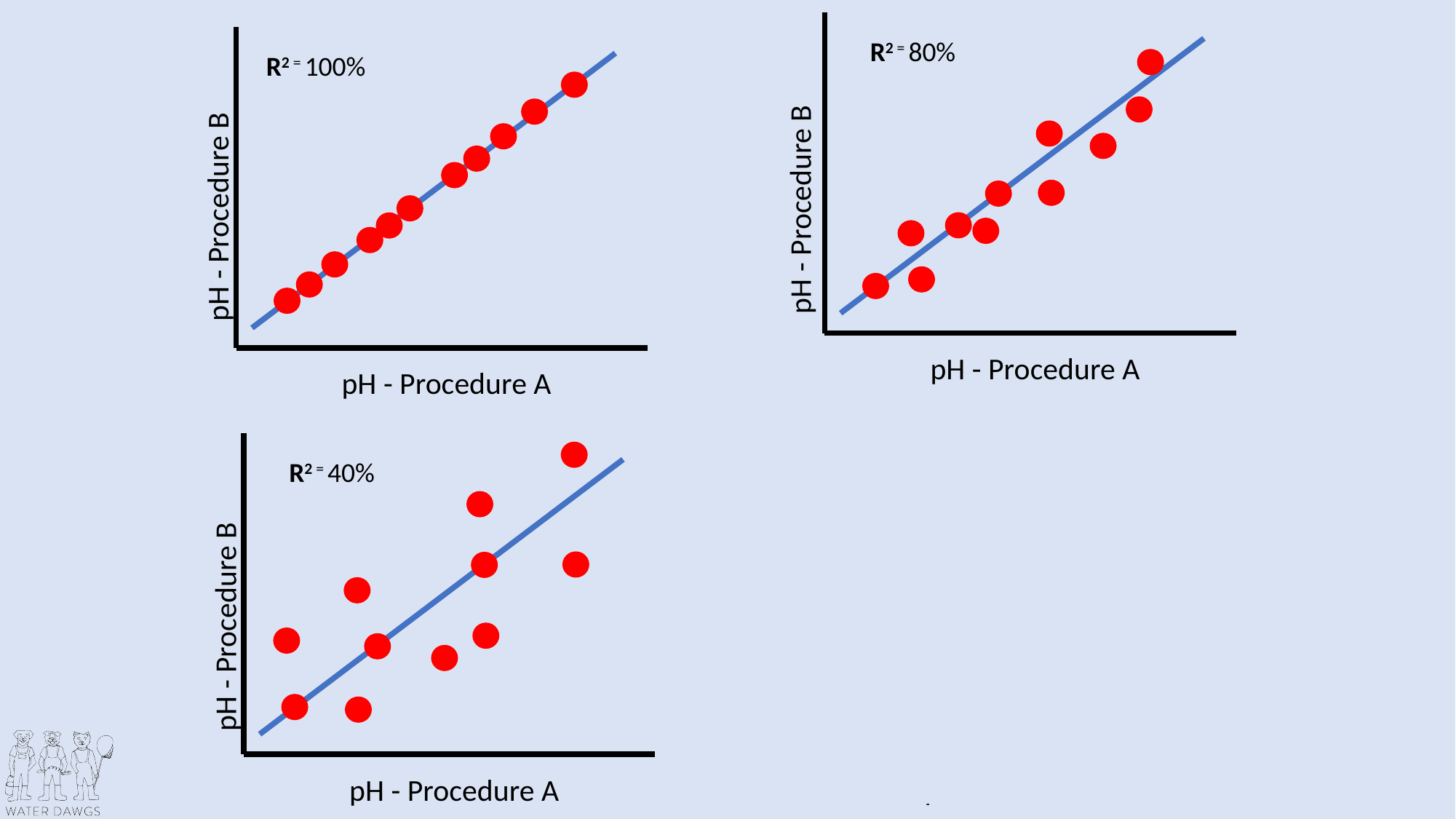

R2 = 100%

pH - Procedure B

pH - Procedure A
R2 = 80%

pH - Procedure B

pH - Procedure A

R2 = 0%
R2 = 40%

pH - Procedure B
pH - Procedure B

pH - Procedure A
pH - Procedure A